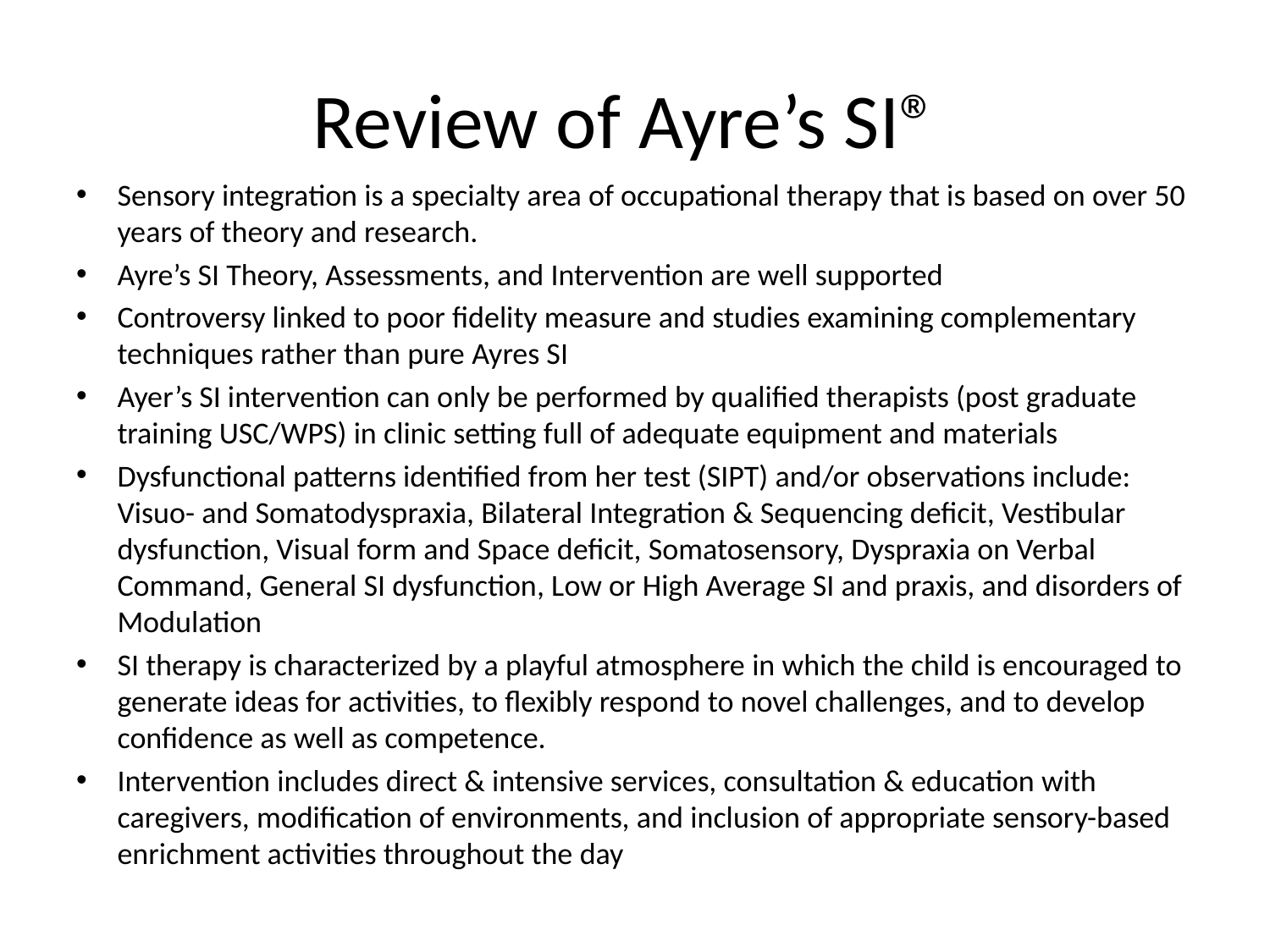

# Review of Ayre’s SI®
Sensory integration is a specialty area of occupational therapy that is based on over 50 years of theory and research.
Ayre’s SI Theory, Assessments, and Intervention are well supported
Controversy linked to poor fidelity measure and studies examining complementary techniques rather than pure Ayres SI
Ayer’s SI intervention can only be performed by qualified therapists (post graduate training USC/WPS) in clinic setting full of adequate equipment and materials
Dysfunctional patterns identified from her test (SIPT) and/or observations include: Visuo- and Somatodyspraxia, Bilateral Integration & Sequencing deficit, Vestibular dysfunction, Visual form and Space deficit, Somatosensory, Dyspraxia on Verbal Command, General SI dysfunction, Low or High Average SI and praxis, and disorders of Modulation
SI therapy is characterized by a playful atmosphere in which the child is encouraged to generate ideas for activities, to flexibly respond to novel challenges, and to develop confidence as well as competence.
Intervention includes direct & intensive services, consultation & education with caregivers, modification of environments, and inclusion of appropriate sensory-based enrichment activities throughout the day